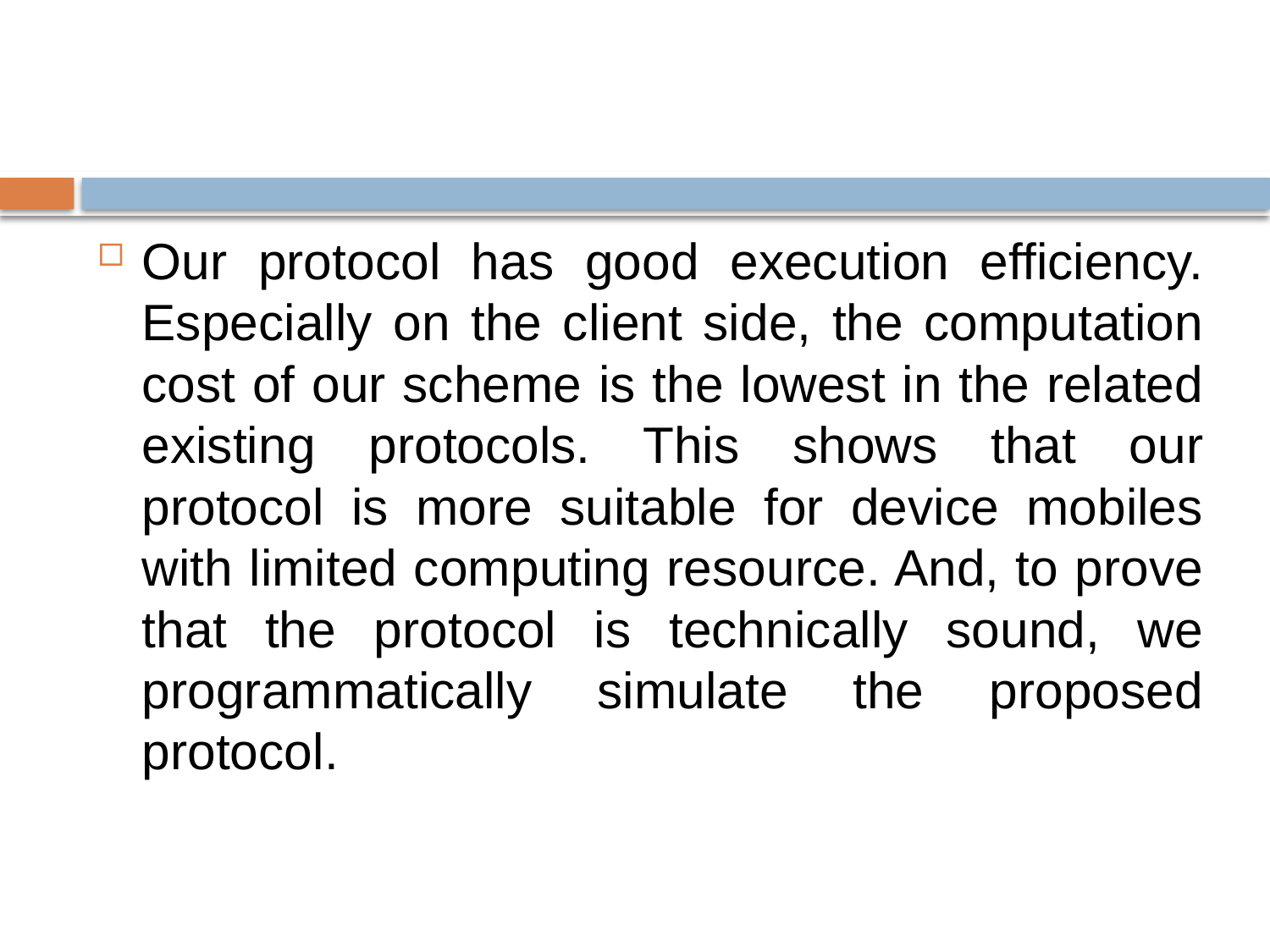

#
Our protocol has good execution efficiency. Especially on the client side, the computation cost of our scheme is the lowest in the related existing protocols. This shows that our protocol is more suitable for device mobiles with limited computing resource. And, to prove that the protocol is technically sound, we programmatically simulate the proposed protocol.